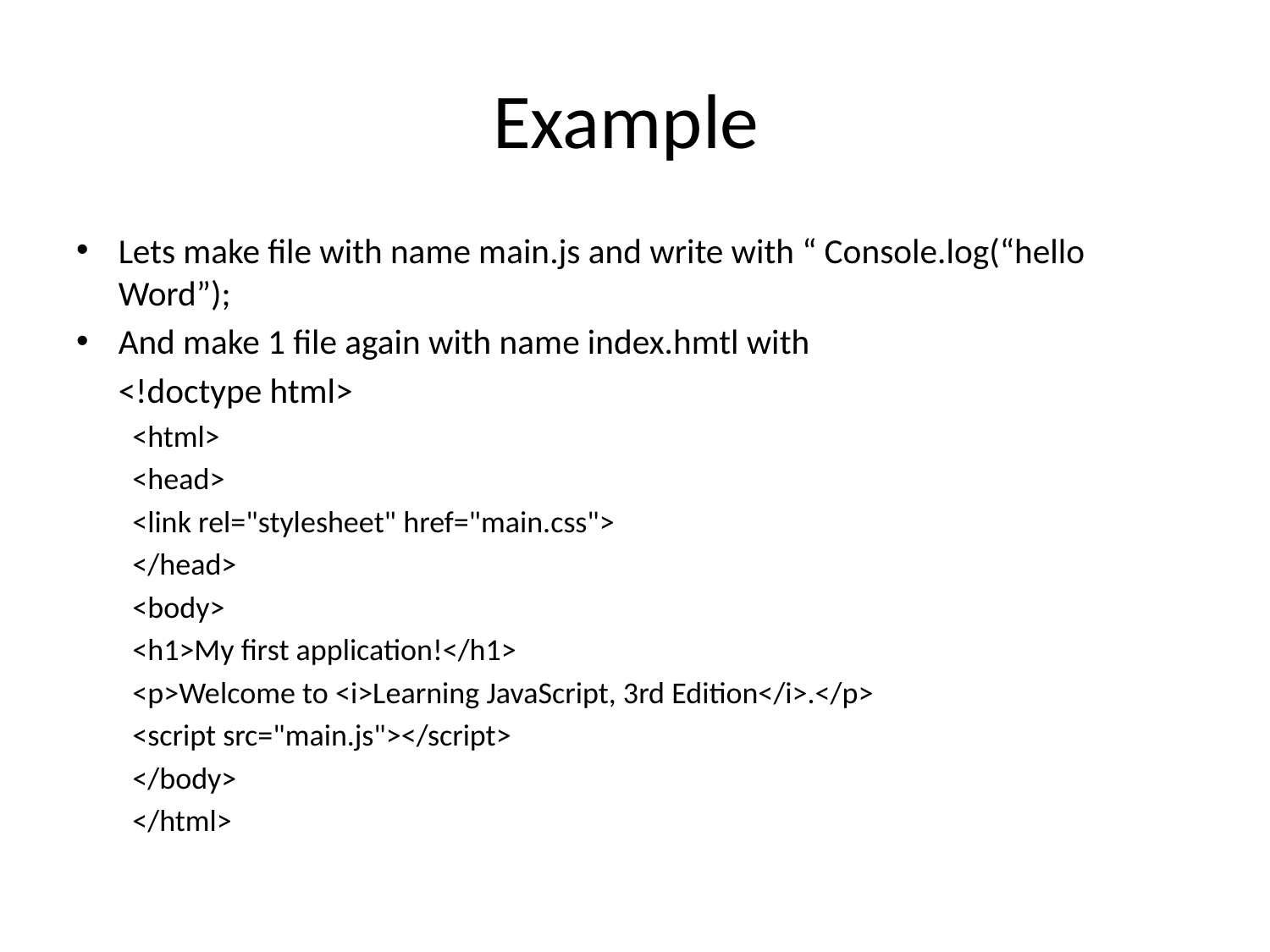

# Example
Lets make file with name main.js and write with “ Console.log(“hello Word”);
And make 1 file again with name index.hmtl with
	<!doctype html>
<html>
<head>
<link rel="stylesheet" href="main.css">
</head>
<body>
<h1>My first application!</h1>
<p>Welcome to <i>Learning JavaScript, 3rd Edition</i>.</p>
<script src="main.js"></script>
</body>
</html>